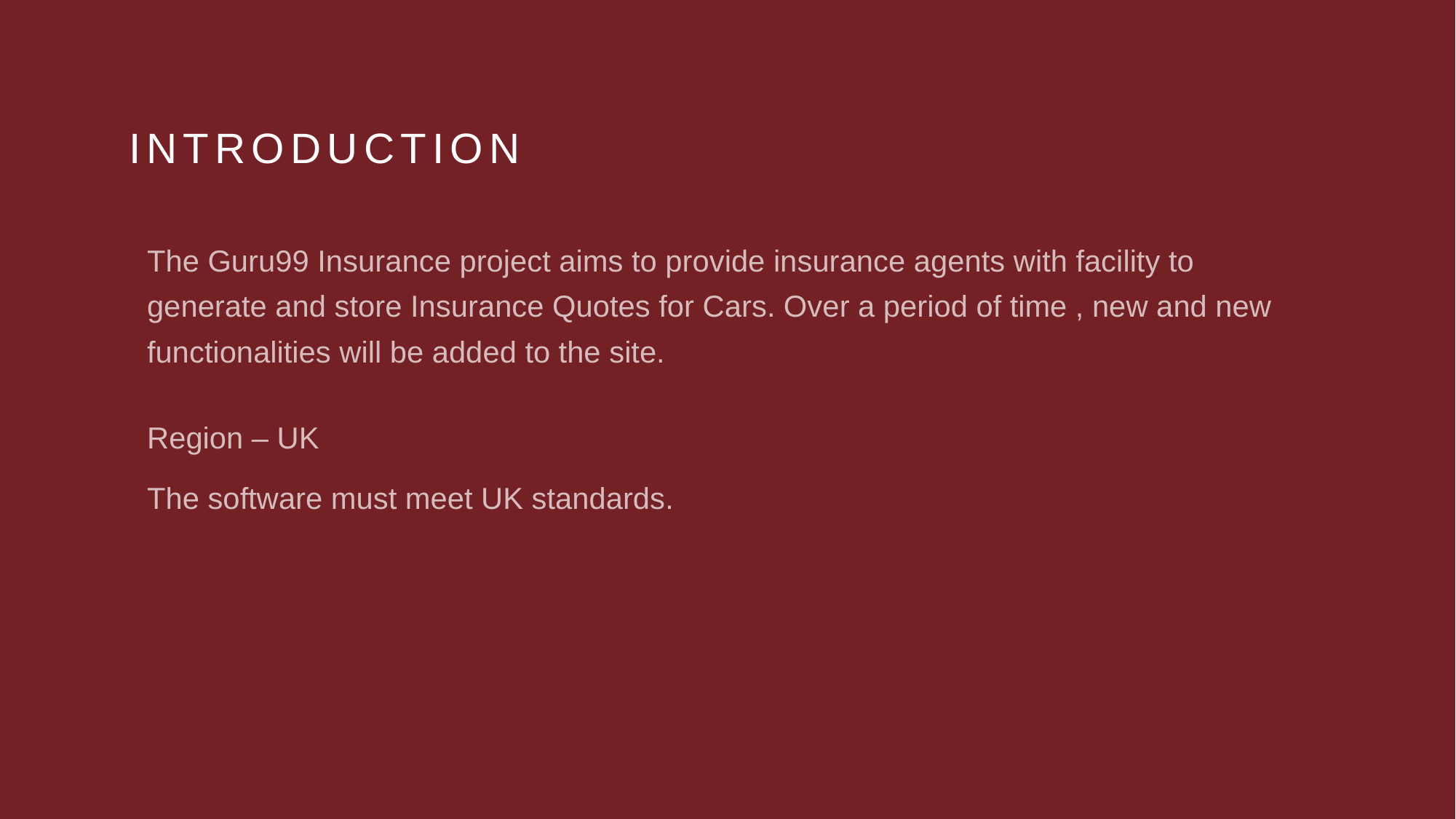

# IntrODUCTION
The Guru99 Insurance project aims to provide insurance agents with facility to generate and store Insurance Quotes for Cars. Over a period of time , new and new functionalities will be added to the site.
Region – UK
The software must meet UK standards.